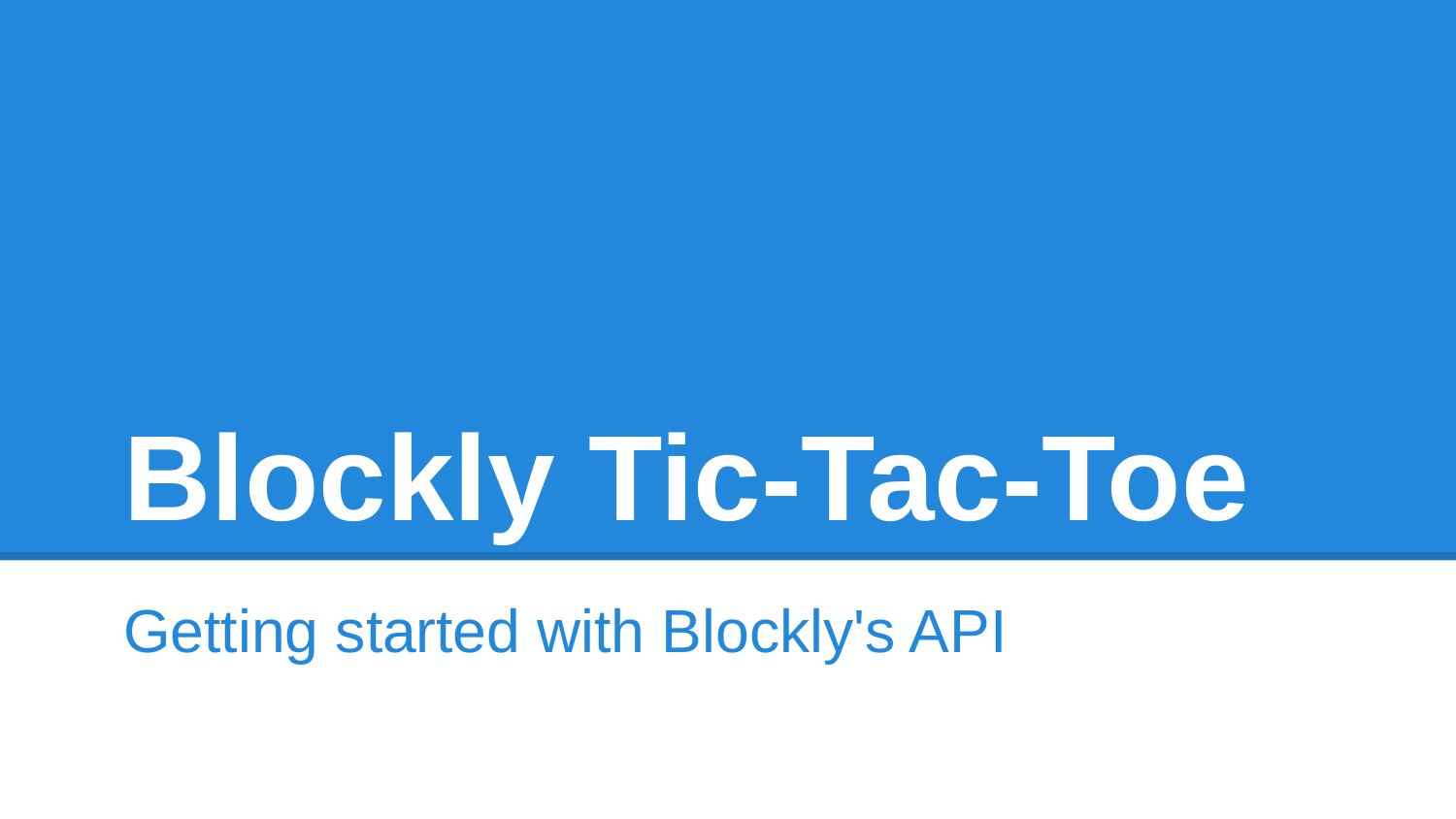

# Blockly Tic-Tac-Toe
Getting started with Blockly's API